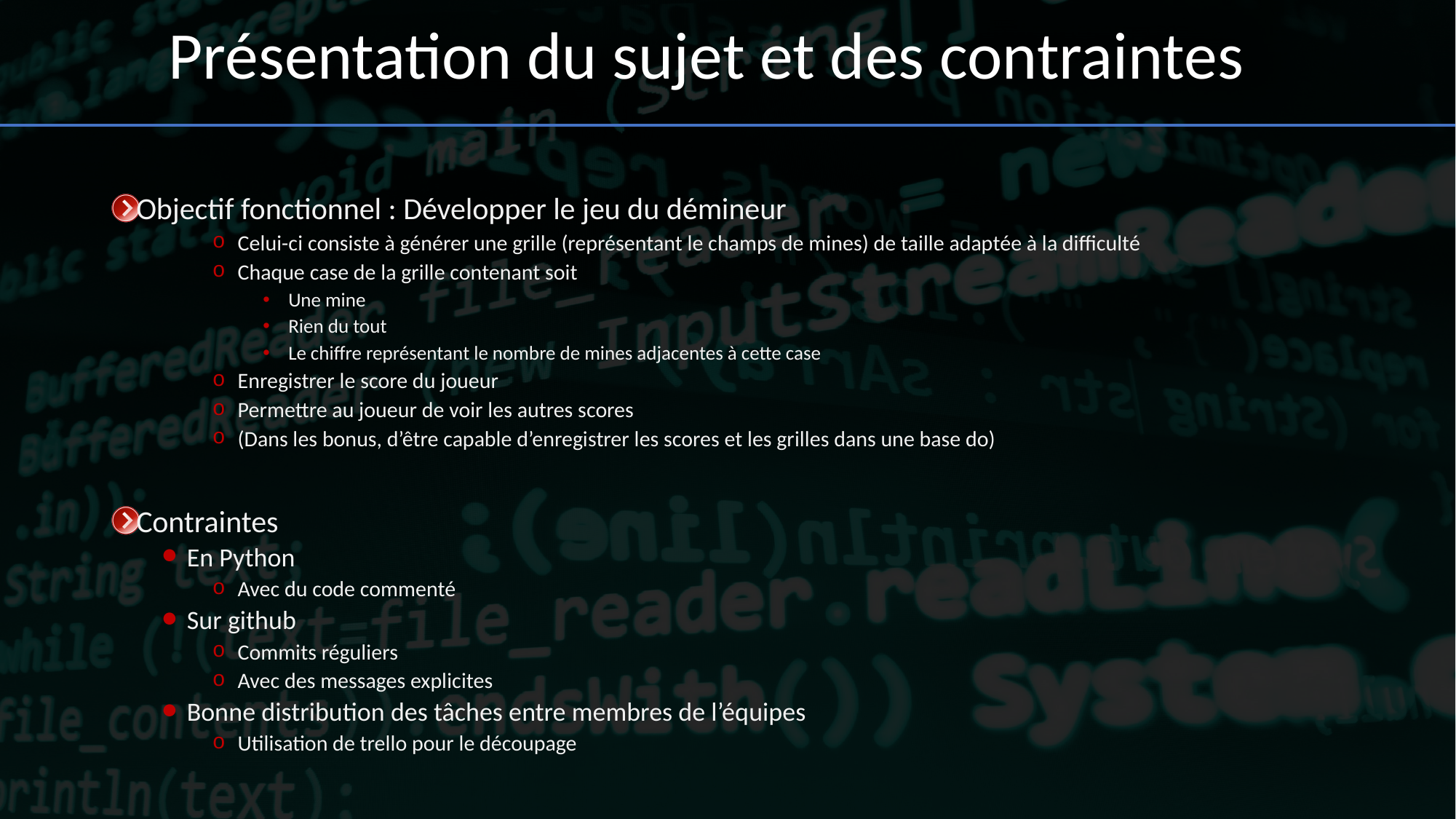

# Présentation du sujet et des contraintes
Objectif fonctionnel : Développer le jeu du démineur
Celui-ci consiste à générer une grille (représentant le champs de mines) de taille adaptée à la difficulté
Chaque case de la grille contenant soit
Une mine
Rien du tout
Le chiffre représentant le nombre de mines adjacentes à cette case
Enregistrer le score du joueur
Permettre au joueur de voir les autres scores
(Dans les bonus, d’être capable d’enregistrer les scores et les grilles dans une base do)

Contraintes
En Python
Avec du code commenté
Sur github
Commits réguliers
Avec des messages explicites
Bonne distribution des tâches entre membres de l’équipes
Utilisation de trello pour le découpage